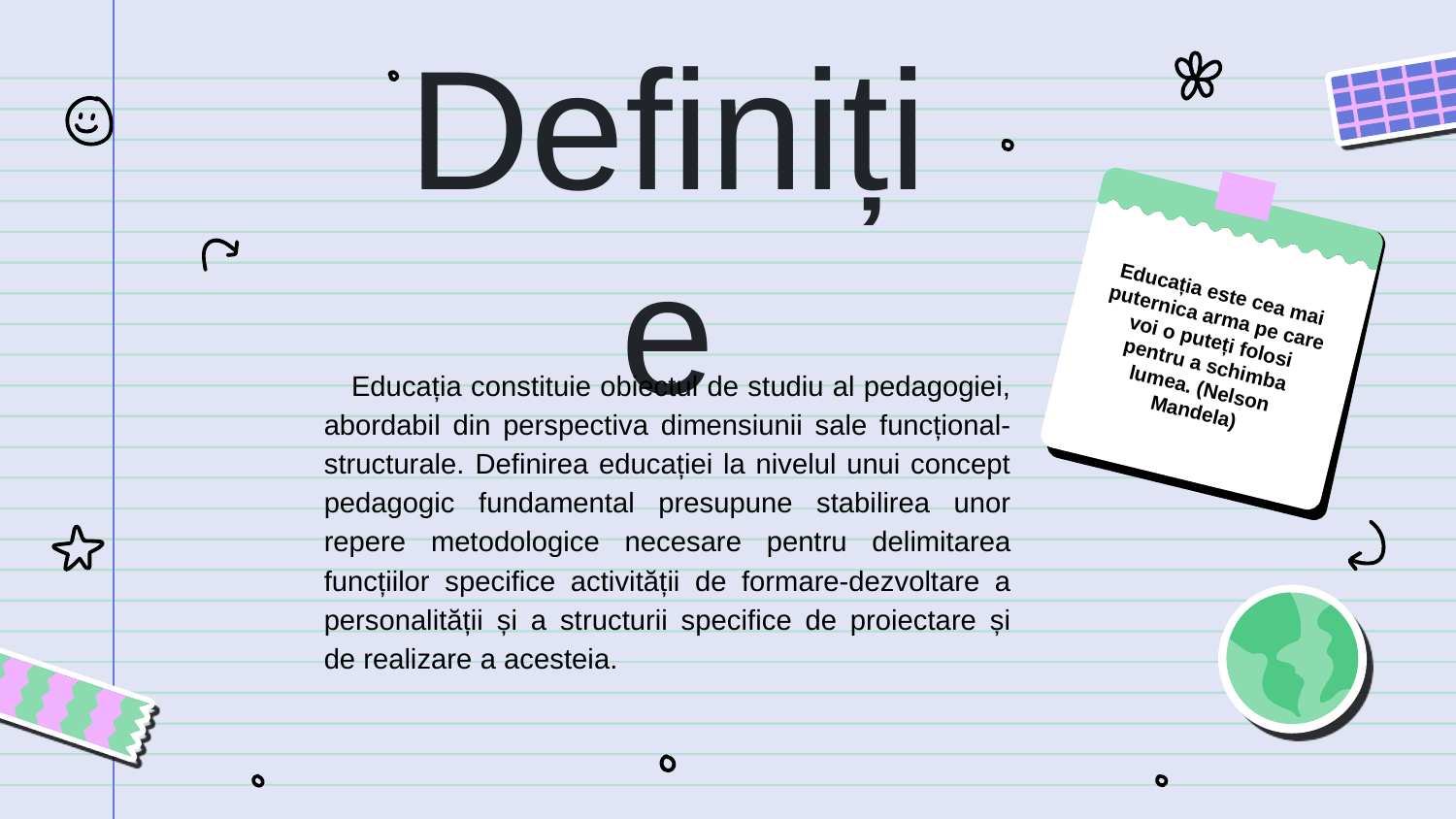

# Definiție

Educația este cea mai puternica arma pe care voi o puteți folosi pentru a schimba lumea. (Nelson Mandela)

   Educația constituie obiectul de studiu al pedagogiei, abordabil din perspectiva dimensiunii sale funcțional-structurale. Definirea educației la nivelul unui concept pedagogic fundamental presupune stabilirea unor repere metodologice necesare pentru delimitarea funcțiilor specifice activității de formare-dezvoltare a personalității și a structurii specifice de proiectare și de realizare a acesteia.